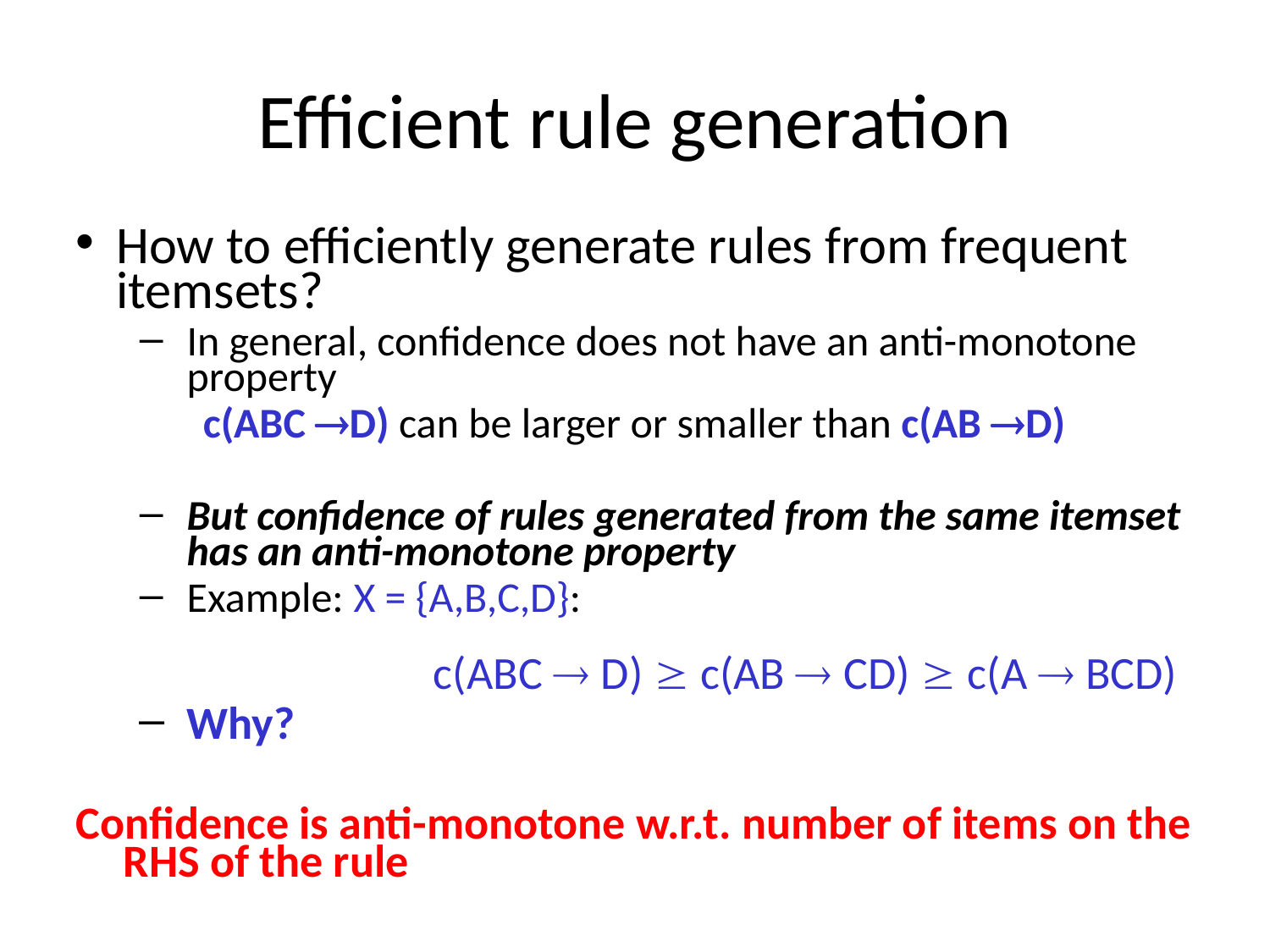

Efficient rule generation
How to efficiently generate rules from frequent itemsets?
In general, confidence does not have an anti-monotone property
c(ABC →D) can be larger or smaller than c(AB →D)‏

But confidence of rules generated from the same itemset has an anti-monotone property
Example: X = {A,B,C,D}:
		c(ABC → D) ≥ c(AB → CD) ≥ c(A → BCD)‏
Why?

Confidence is anti-monotone w.r.t. number of items on the RHS of the rule